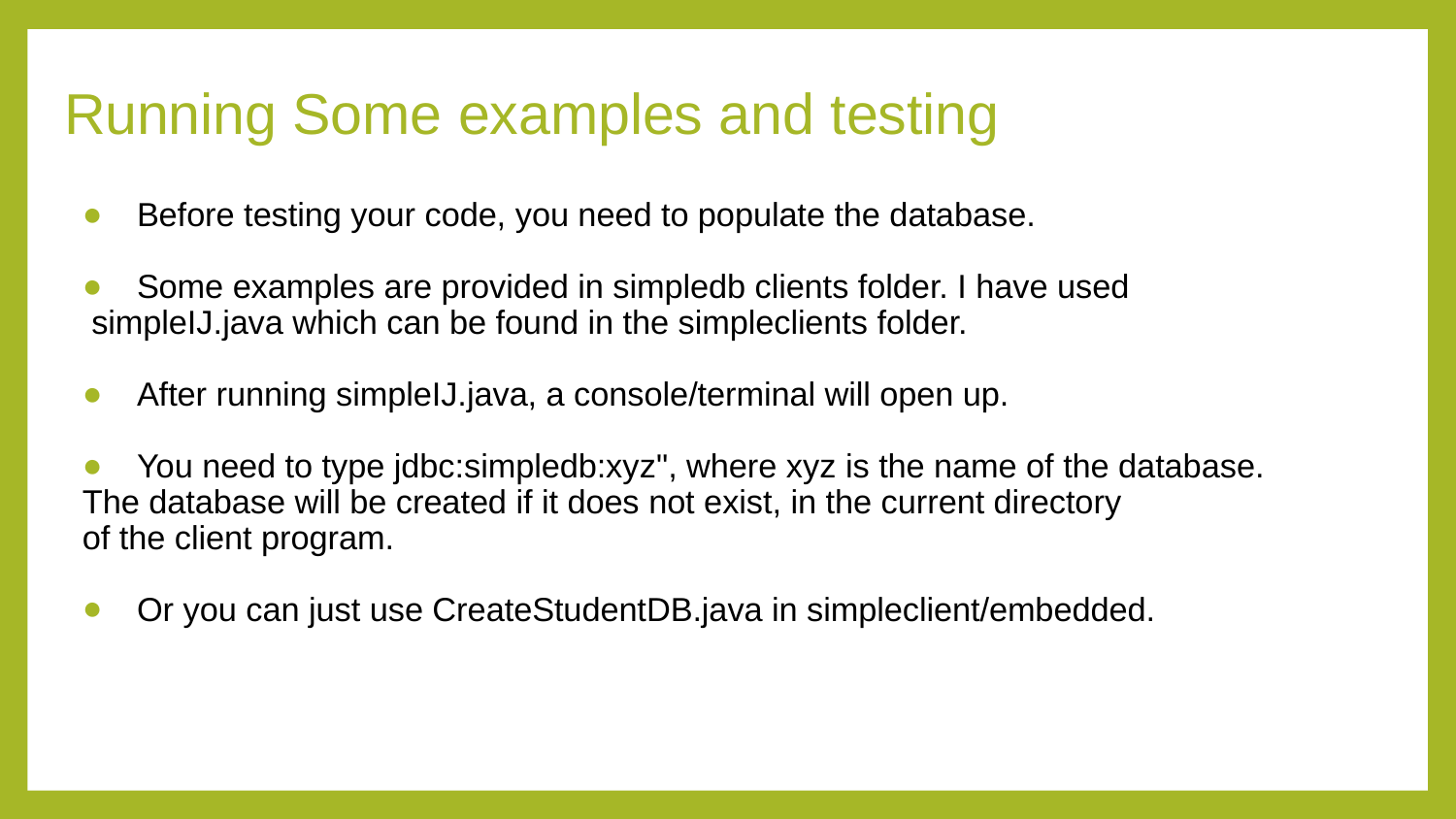

# Running Some examples and testing
Before testing your code, you need to populate the database.

Some examples are provided in simpledb clients folder. I have used
 simpleIJ.java which can be found in the simpleclients folder.

After running simpleIJ.java, a console/terminal will open up.

You need to type jdbc:simpledb:xyz", where xyz is the name of the database.
The database will be created if it does not exist, in the current directory
of the client program.

Or you can just use CreateStudentDB.java in simpleclient/embedded.